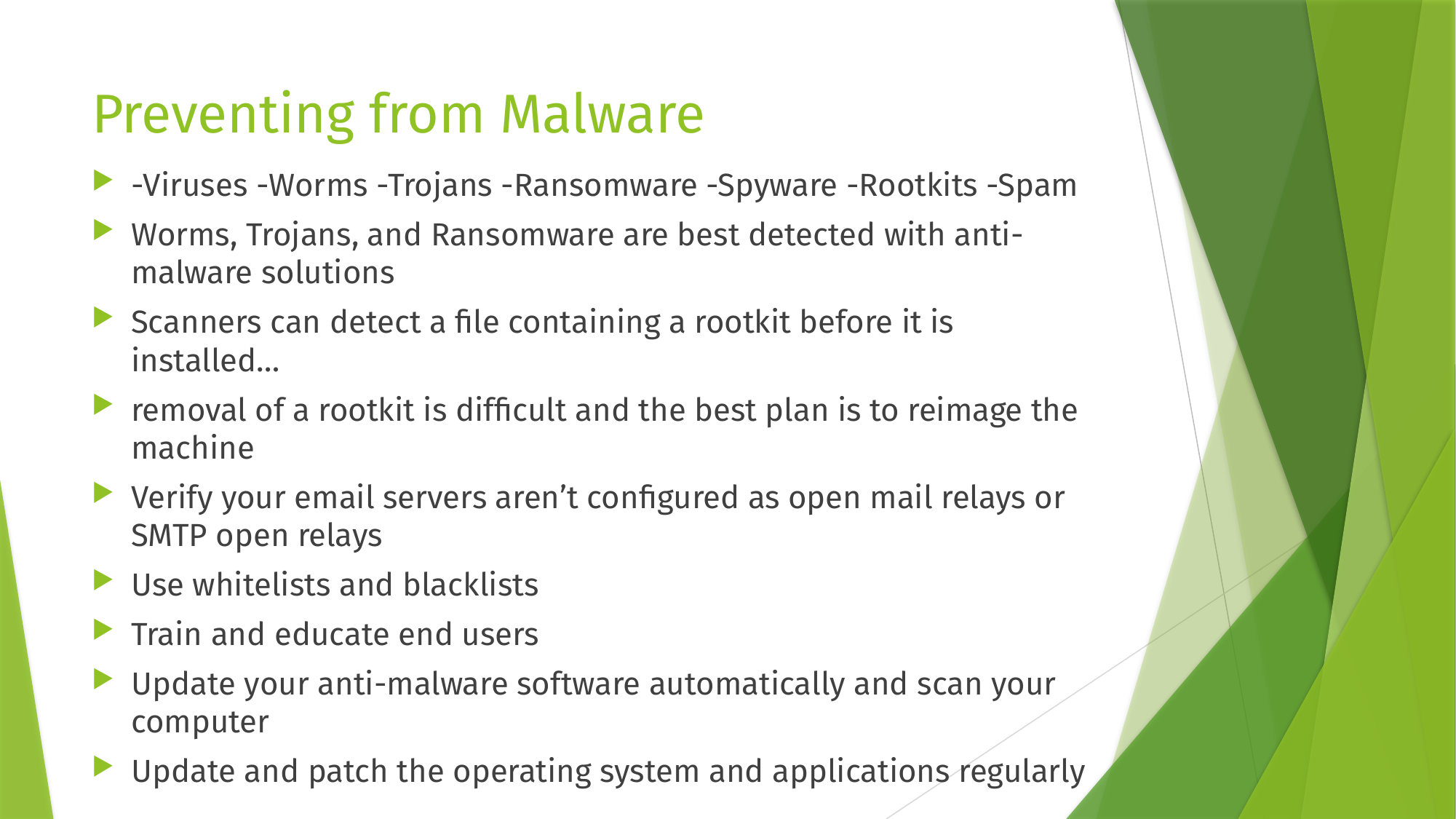

# Preventing from Malware
-Viruses -Worms -Trojans -Ransomware -Spyware -Rootkits -Spam
Worms, Trojans, and Ransomware are best detected with anti-malware solutions
Scanners can detect a file containing a rootkit before it is installed…
removal of a rootkit is difficult and the best plan is to reimage the machine
Verify your email servers aren’t configured as open mail relays or SMTP open relays
Use whitelists and blacklists
Train and educate end users
Update your anti-malware software automatically and scan your computer
Update and patch the operating system and applications regularly